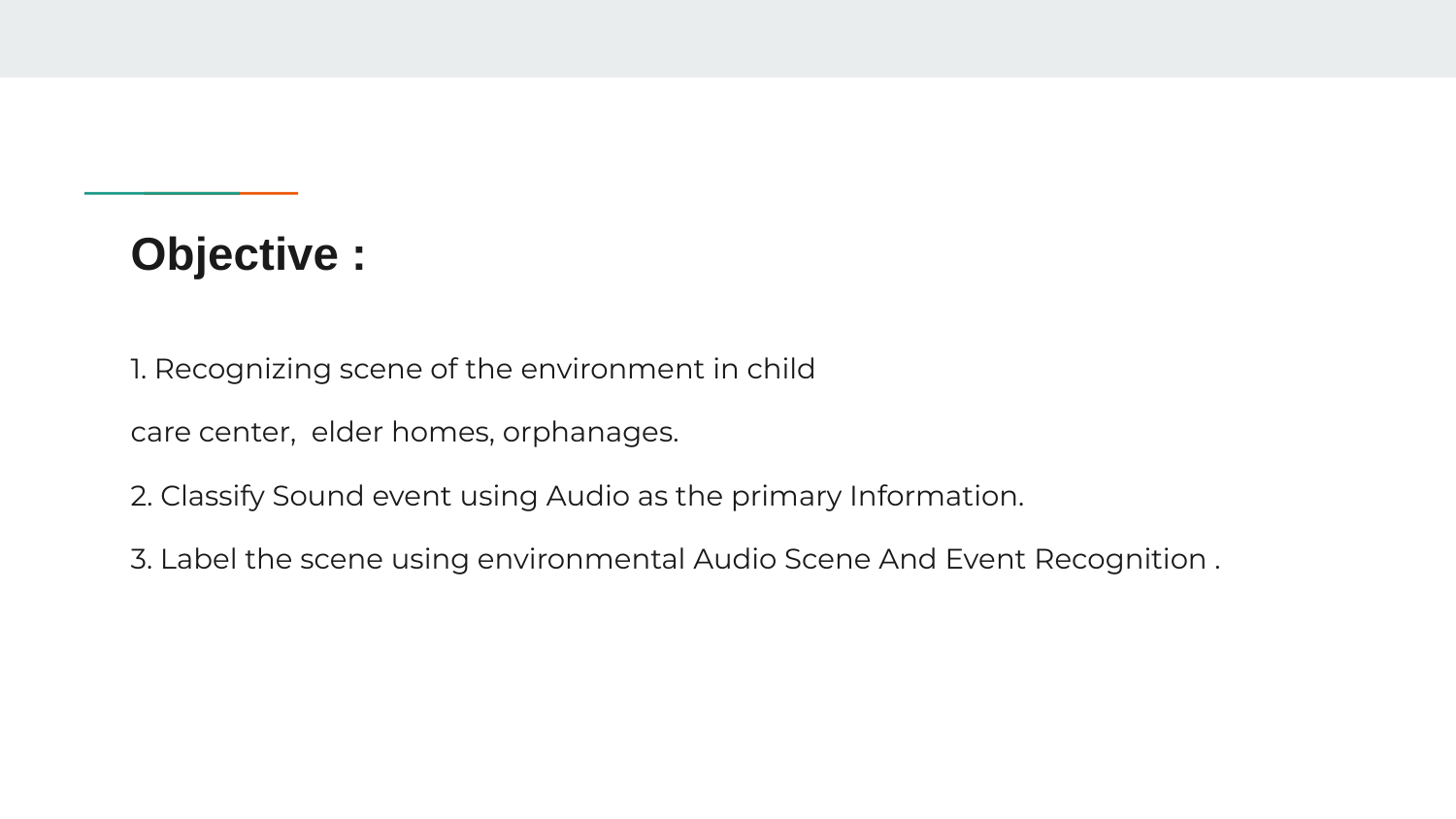

# Objective :
1. Recognizing scene of the environment in child
care center,  elder homes, orphanages.
2. Classify Sound event using Audio as the primary Information.
3. Label the scene using environmental Audio Scene And Event Recognition .